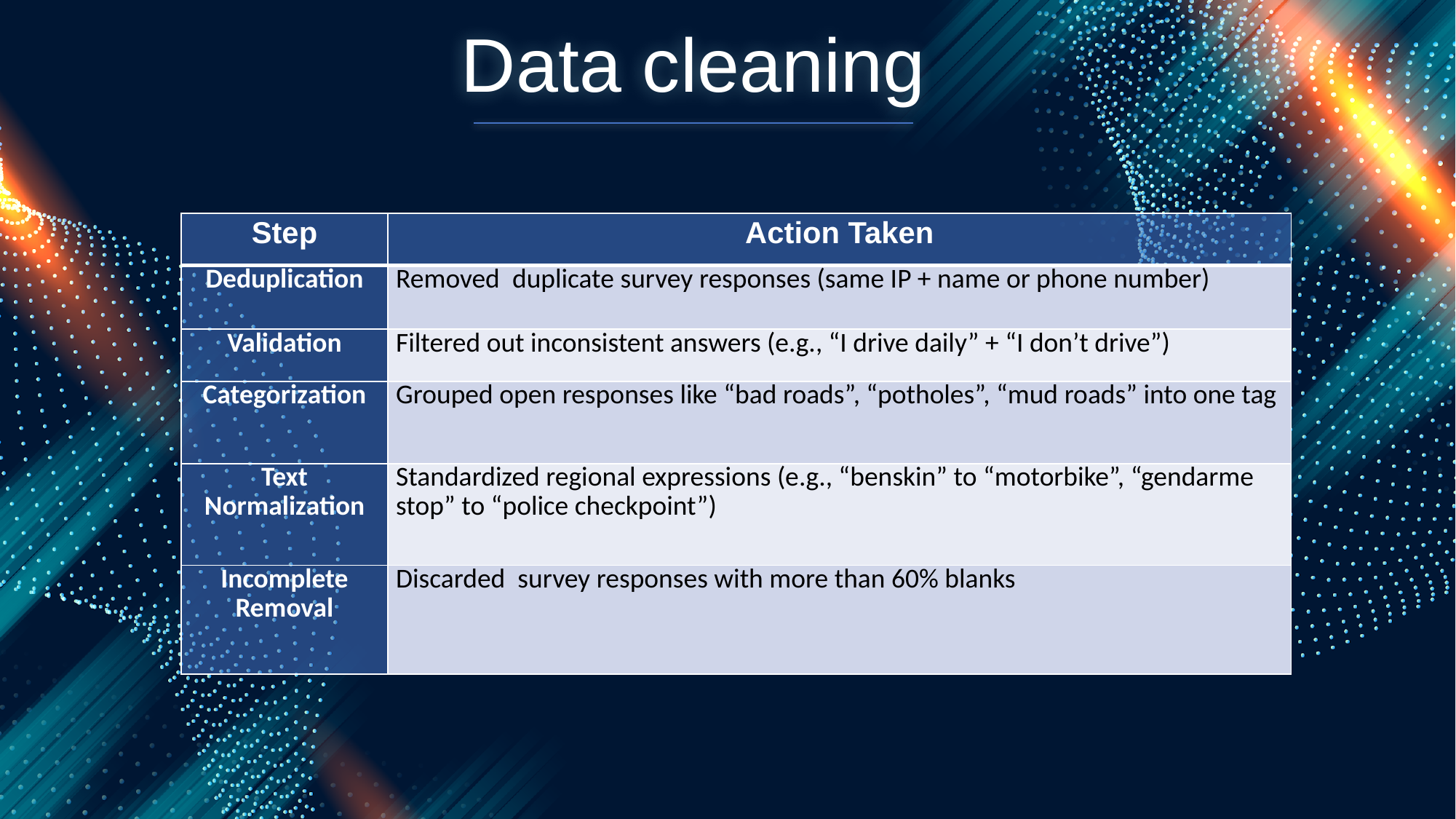

# Data cleaning
| Step | Action Taken |
| --- | --- |
| Deduplication | Removed duplicate survey responses (same IP + name or phone number) |
| Validation | Filtered out inconsistent answers (e.g., “I drive daily” + “I don’t drive”) |
| Categorization | Grouped open responses like “bad roads”, “potholes”, “mud roads” into one tag |
| Text Normalization | Standardized regional expressions (e.g., “benskin” to “motorbike”, “gendarme stop” to “police checkpoint”) |
| Incomplete Removal | Discarded survey responses with more than 60% blanks |